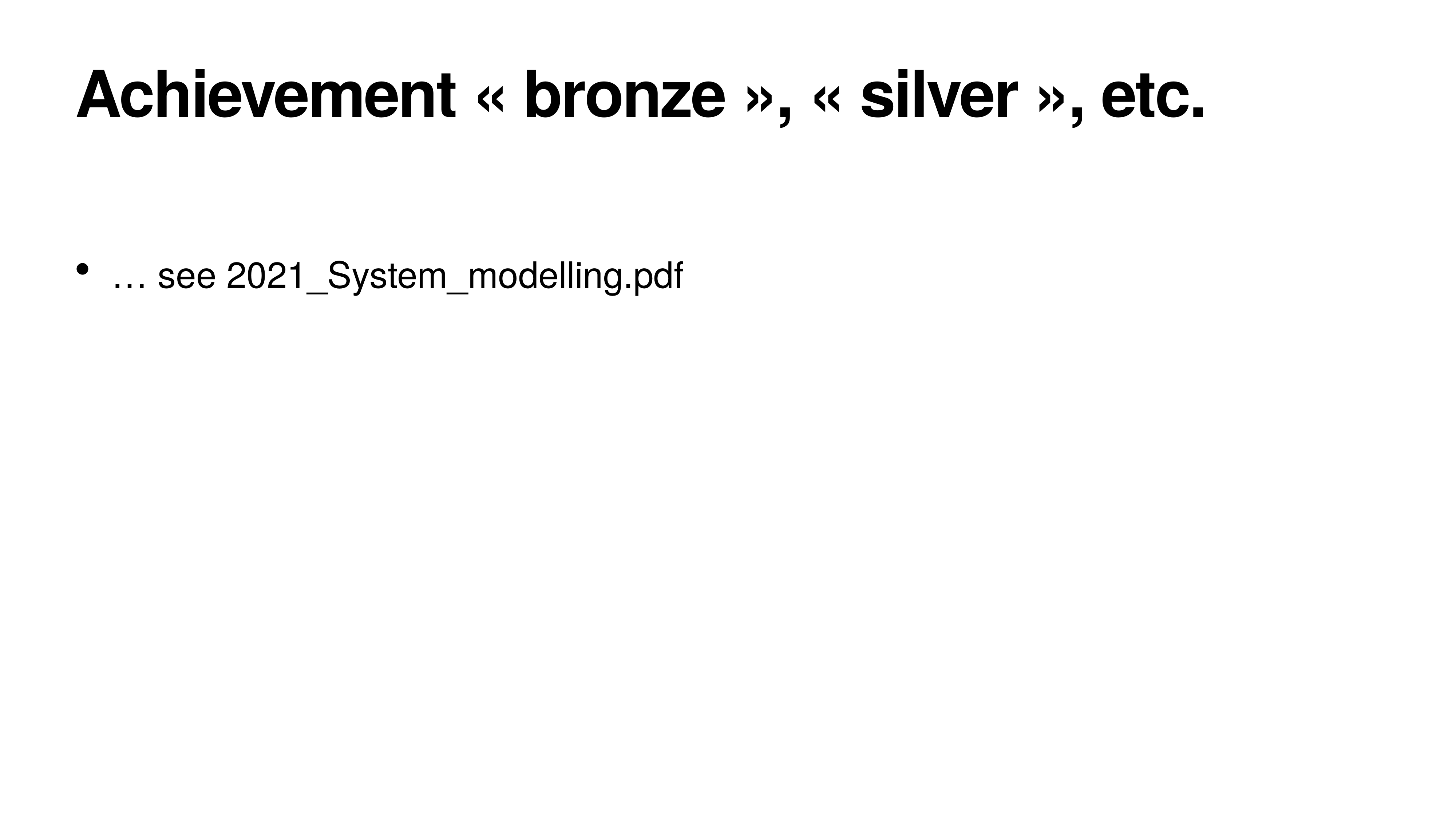

# Achievement « bronze », « silver », etc.

… see 2021_System_modelling.pdf